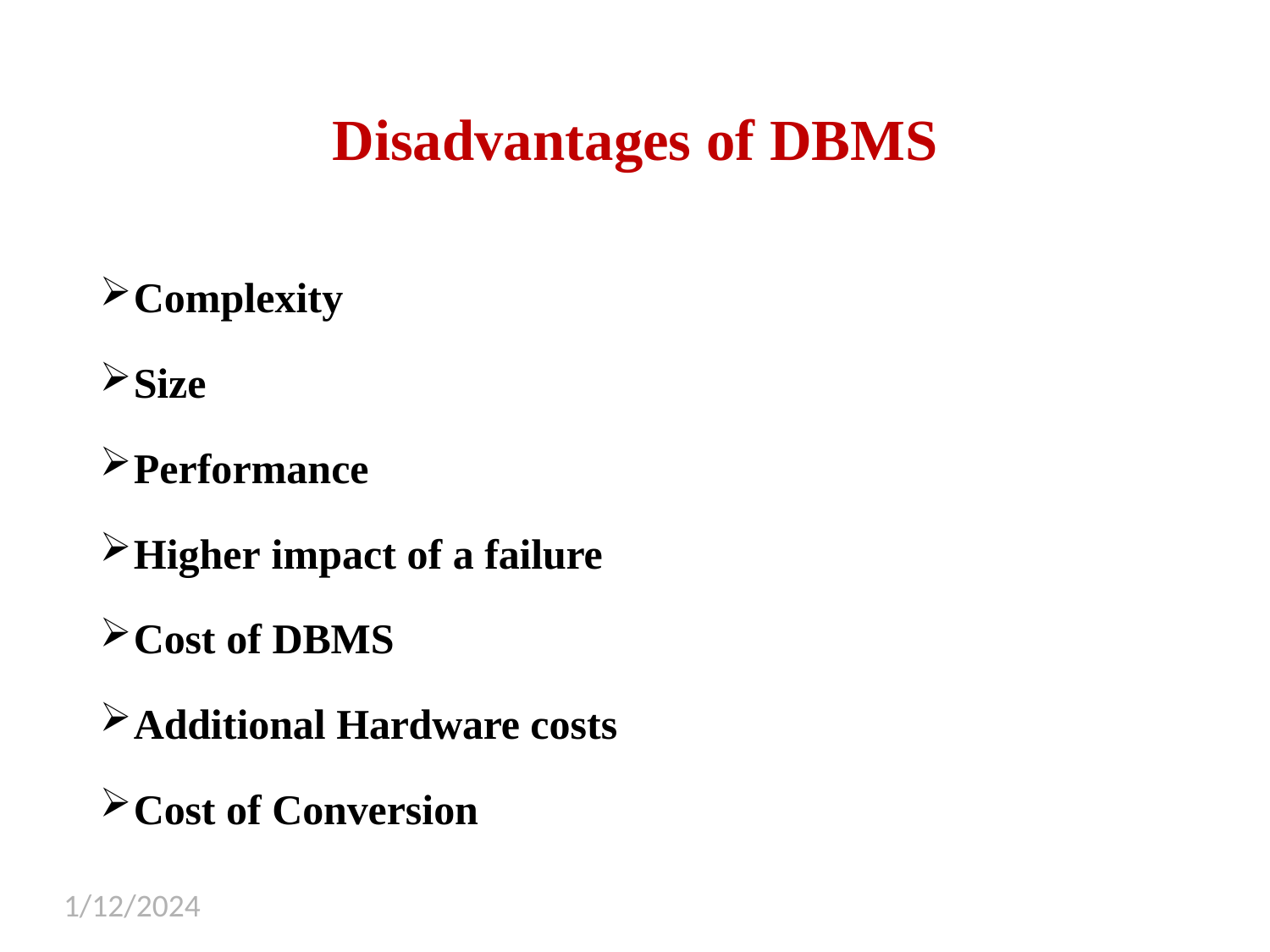

# Disadvantages of DBMS
Complexity
Size
Performance
Higher impact of a failure
Cost of DBMS
Additional Hardware costs
Cost of Conversion
1/12/2024
UCS310: DBMS